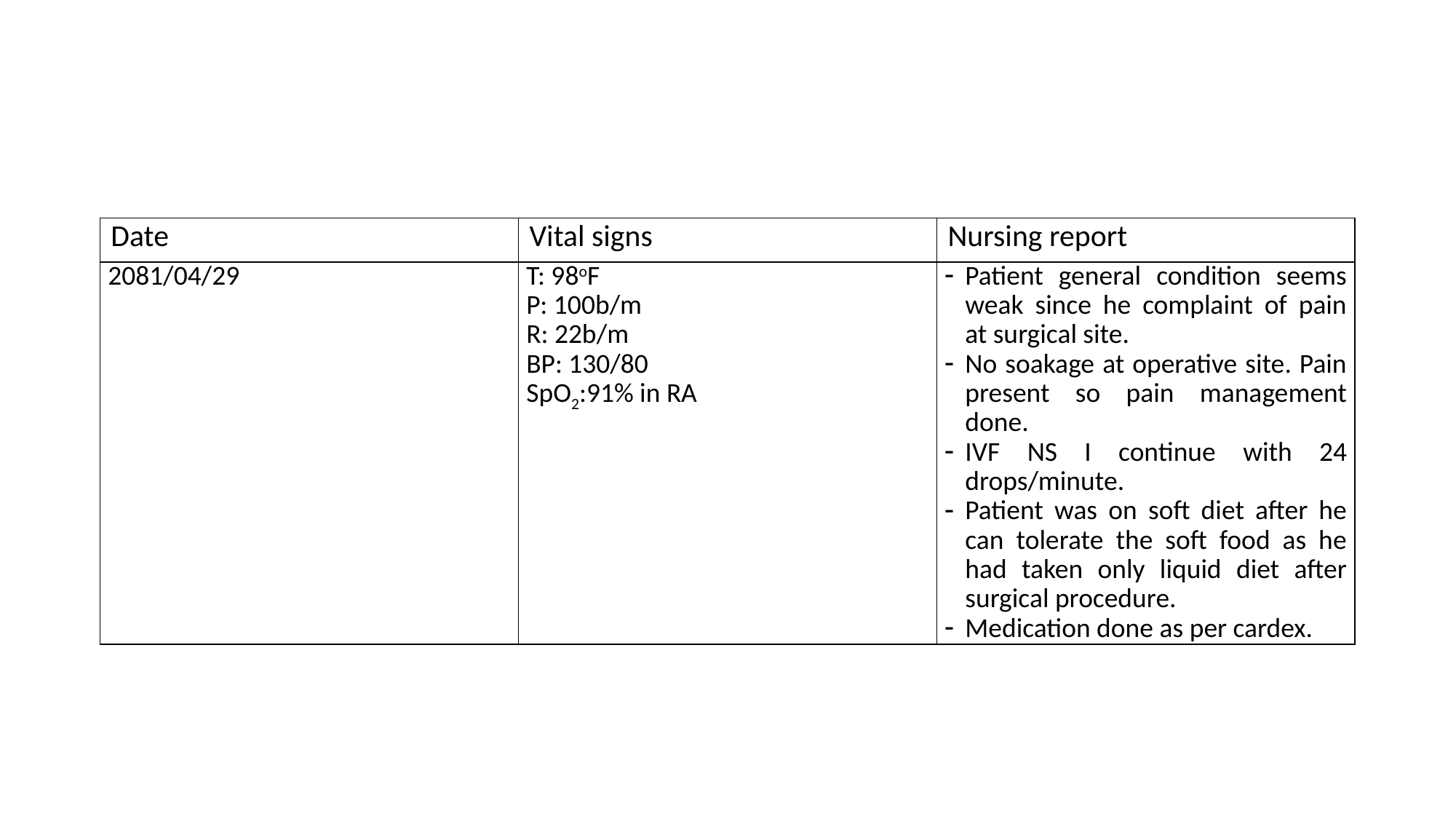

#
| Date | Vital signs | Nursing report |
| --- | --- | --- |
| 2081/04/29 | T: 98oF P: 100b/m R: 22b/m BP: 130/80 SpO2:91% in RA | Patient general condition seems weak since he complaint of pain at surgical site. No soakage at operative site. Pain present so pain management done. IVF NS I continue with 24 drops/minute. Patient was on soft diet after he can tolerate the soft food as he had taken only liquid diet after surgical procedure. Medication done as per cardex. |